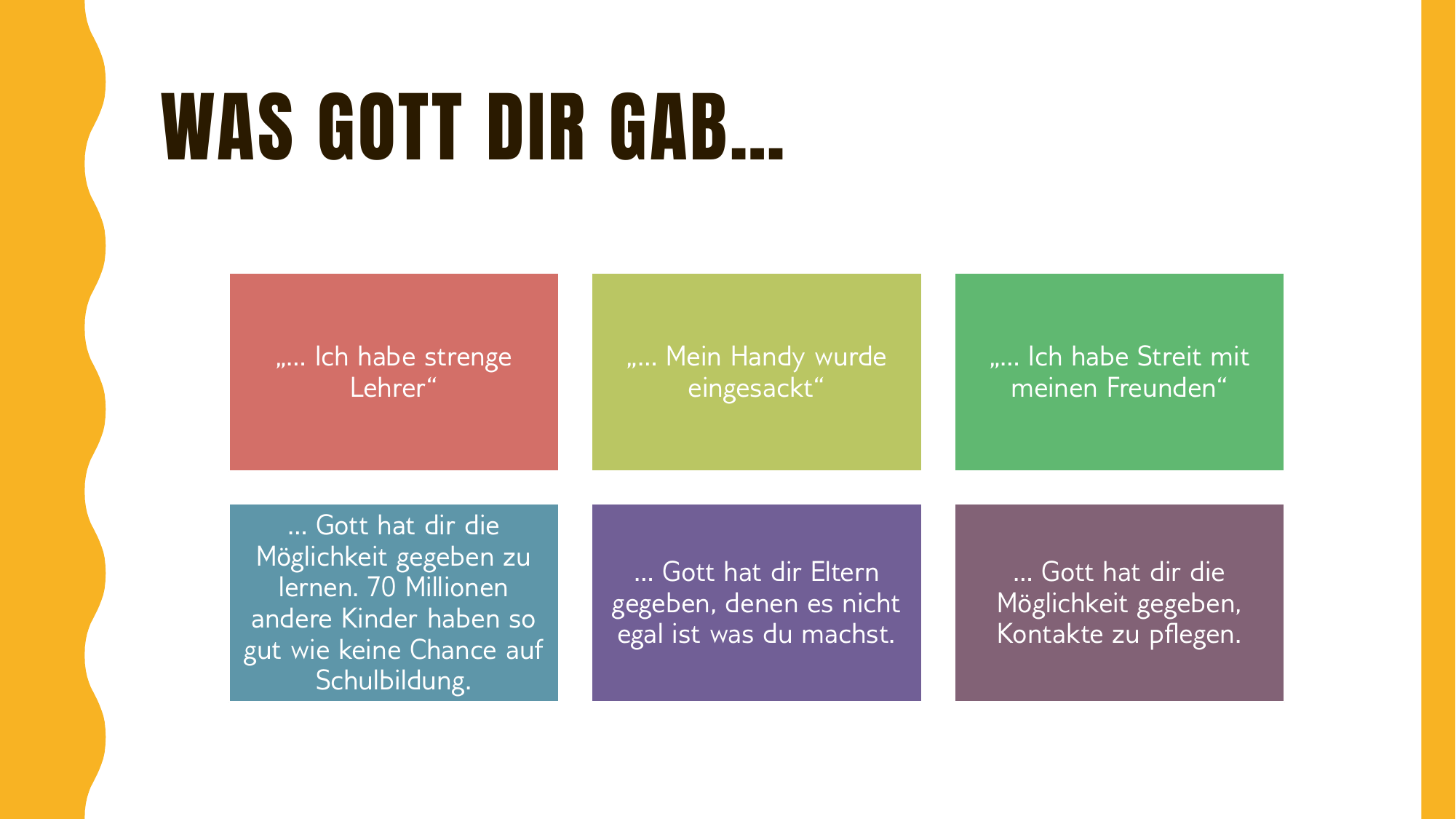

# Was Gott dir gab…
„… Ich habe strenge Lehrer“
„… Mein Handy wurde eingesackt“
„… Ich habe Streit mit meinen Freunden“
… Gott hat dir die Möglichkeit gegeben zu lernen. 70 Millionen andere Kinder haben so gut wie keine Chance auf Schulbildung.
… Gott hat dir Eltern gegeben, denen es nicht egal ist was du machst.
… Gott hat dir die Möglichkeit gegeben, Kontakte zu pflegen.